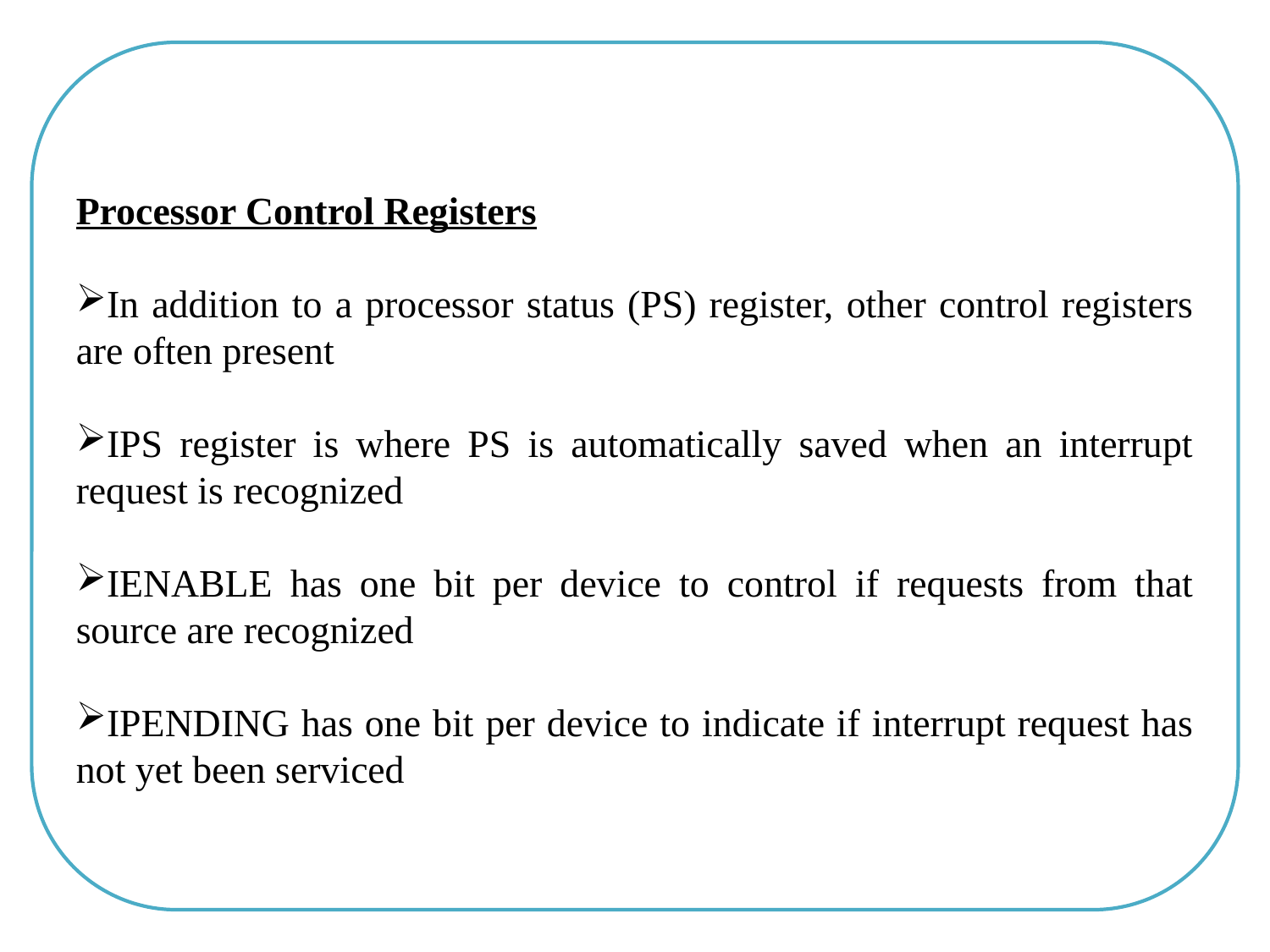

Processor Control Registers

In addition to a processor status (PS) register, other control registers are often present

IPS register is where PS is automatically saved when an interrupt request is recognized

IENABLE has one bit per device to control if requests from that source are recognized

IPENDING has one bit per device to indicate if interrupt request has not yet been serviced